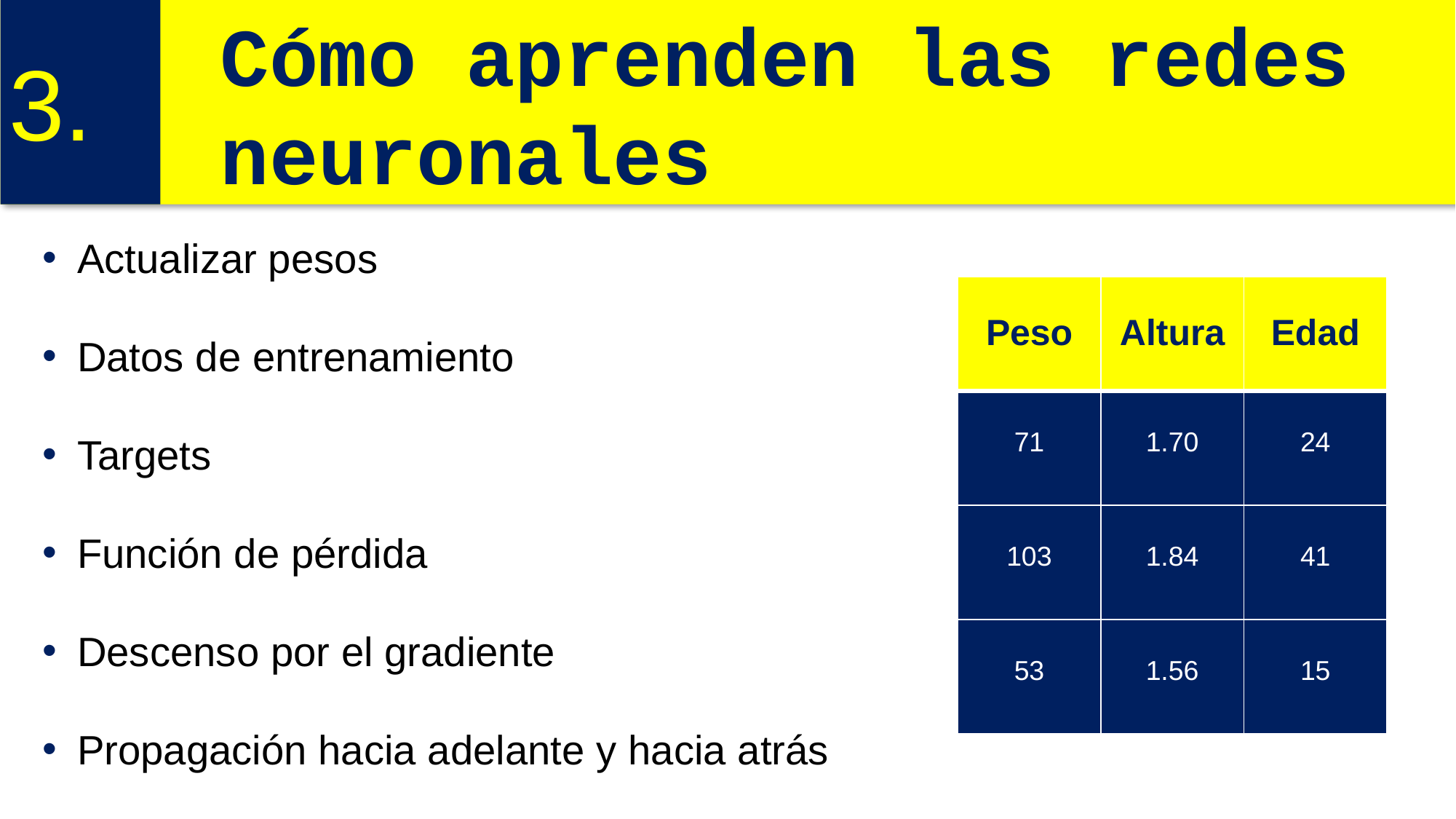

Cómo aprenden las redes
 neuronales
3.
Actualizar pesos

Datos de entrenamiento

Targets

Función de pérdida

Descenso por el gradiente

Propagación hacia adelante y hacia atrás
| Peso | Altura | Edad |
| --- | --- | --- |
| 71 | 1.70 | 24 |
| 103 | 1.84 | 41 |
| 53 | 1.56 | 15 |